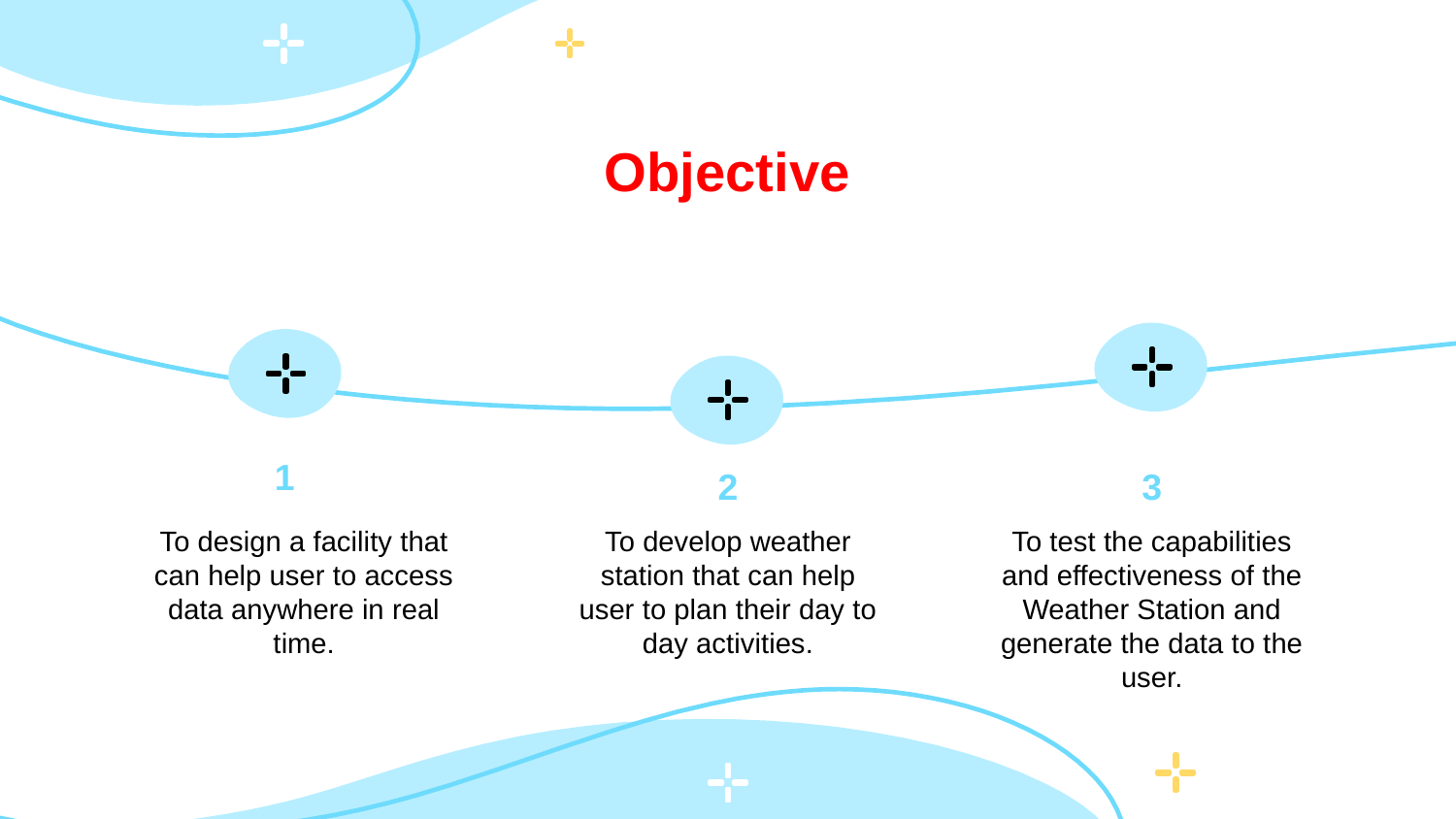

# Objective

1
2
3
To design a facility that can help user to access data anywhere in real time.

To develop weather station that can help user to plan their day to day activities.

To test the capabilities and effectiveness of the Weather Station and generate the data to the user.